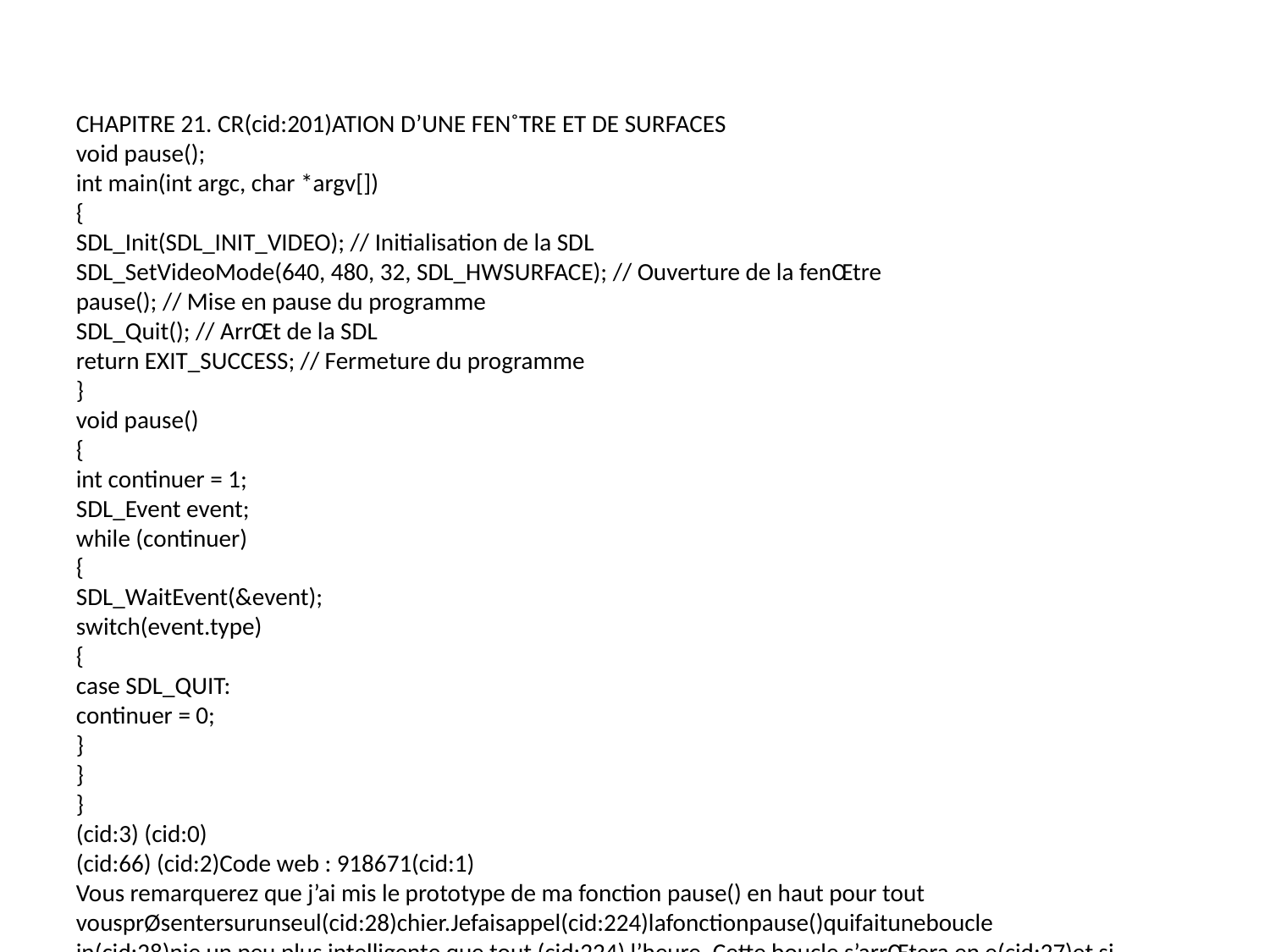

CHAPITRE 21. CR(cid:201)ATION D’UNE FEN˚TRE ET DE SURFACES
void pause();
int main(int argc, char *argv[])
{
SDL_Init(SDL_INIT_VIDEO); // Initialisation de la SDL
SDL_SetVideoMode(640, 480, 32, SDL_HWSURFACE); // Ouverture de la fenŒtre
pause(); // Mise en pause du programme
SDL_Quit(); // ArrŒt de la SDL
return EXIT_SUCCESS; // Fermeture du programme
}
void pause()
{
int continuer = 1;
SDL_Event event;
while (continuer)
{
SDL_WaitEvent(&event);
switch(event.type)
{
case SDL_QUIT:
continuer = 0;
}
}
}
(cid:3) (cid:0)
(cid:66) (cid:2)Code web : 918671(cid:1)
Vous remarquerez que j’ai mis le prototype de ma fonction pause() en haut pour tout
vousprØsentersurunseul(cid:28)chier.Jefaisappel(cid:224)lafonctionpause()quifaituneboucle
in(cid:28)nie un peu plus intelligente que tout (cid:224) l’heure. Cette boucle s’arrŒtera en e(cid:27)et si
vous cliquez sur la croix pour fermer la fenŒtre!
La (cid:28)g. 21.1 vous donne une idØe de ce (cid:224) quoi devrait ressembler la fenŒtre que vous
avez sous les yeux (ici, une fenŒtre 640 x 480).
P(cid:28)ou! Nous y sommes en(cid:28)n arrivØs!
Si vous voulez, vous pouvez mettre le (cid:29)ag (cid:19) redimensionnable (cid:20) pour autoriser le
redimensionnement de votre fenŒtre. Toutefois, dans la plupart des jeux on prØfŁre
avoir une fenŒtre de taille (cid:28)xe (c’est plus simple (cid:224) gØrer!), nous garderons donc notre
fenŒtre (cid:28)xe pour le moment.
314